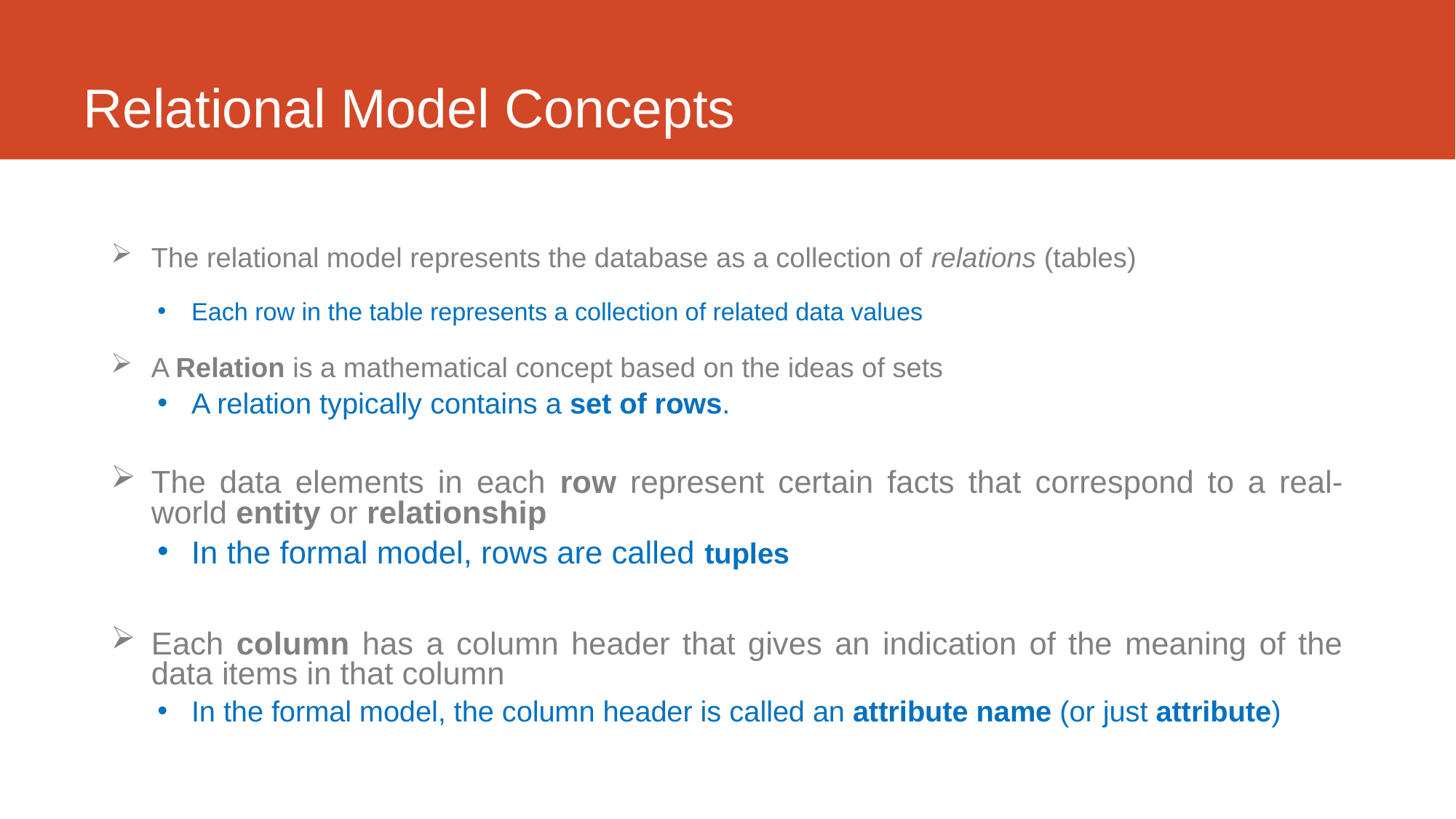

# Relational Model Concepts
The relational model represents the database as a collection of relations (tables)
Each row in the table represents a collection of related data values
A Relation is a mathematical concept based on the ideas of sets
A relation typically contains a set of rows.

The data elements in each row represent certain facts that correspond to a real-world entity or relationship
In the formal model, rows are called tuples

Each column has a column header that gives an indication of the meaning of the data items in that column
In the formal model, the column header is called an attribute name (or just attribute)